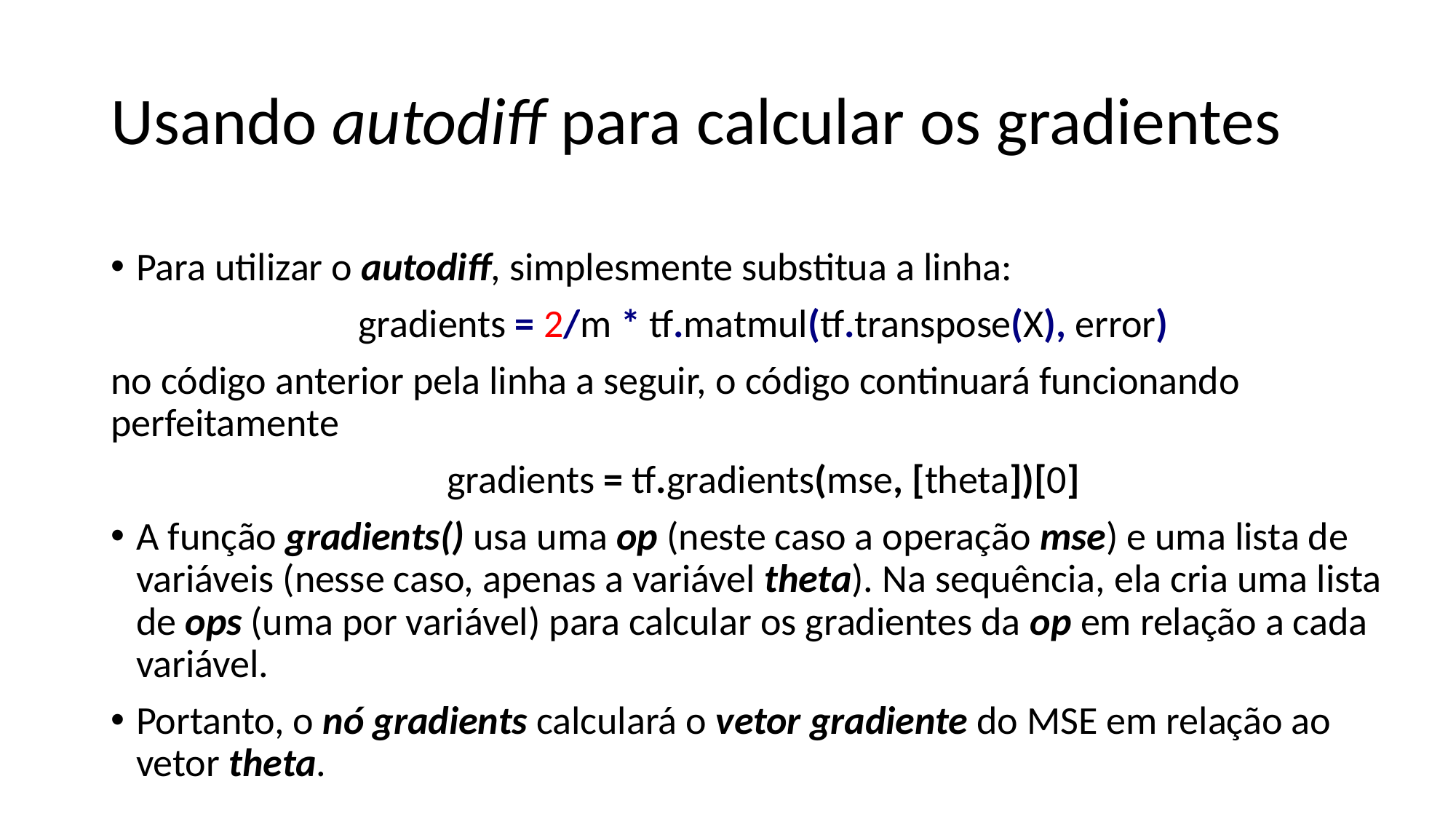

# Usando autodiff para calcular os gradientes
Para utilizar o autodiff, simplesmente substitua a linha:
gradients = 2/m * tf.matmul(tf.transpose(X), error)
no código anterior pela linha a seguir, o código continuará funcionando perfeitamente
gradients = tf.gradients(mse, [theta])[0]
A função gradients() usa uma op (neste caso a operação mse) e uma lista de variáveis (nesse caso, apenas a variável theta). Na sequência, ela cria uma lista de ops (uma por variável) para calcular os gradientes da op em relação a cada variável.
Portanto, o nó gradients calculará o vetor gradiente do MSE em relação ao vetor theta.